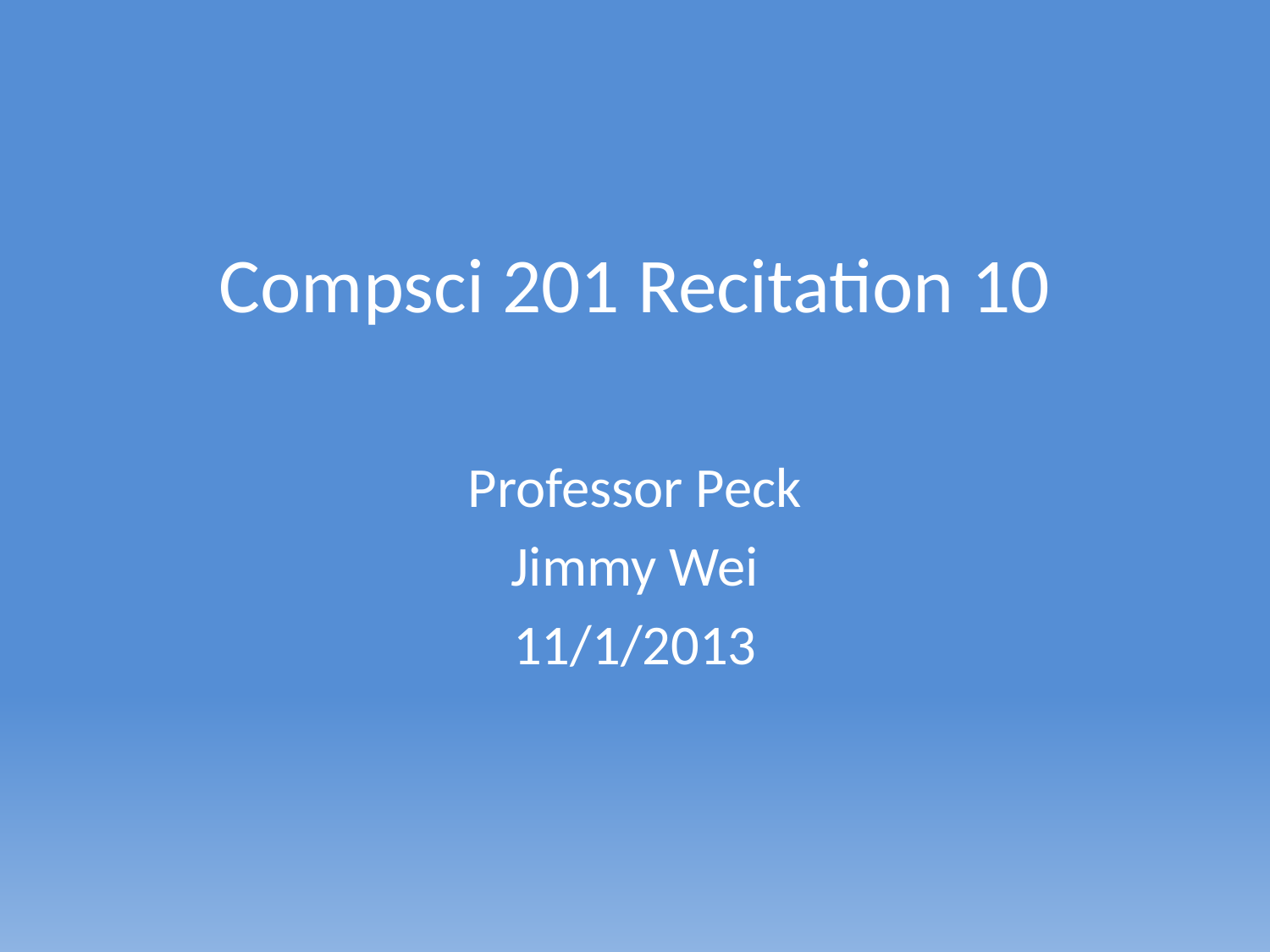

# Compsci 201 Recitation 10
Professor Peck
Jimmy Wei
11/1/2013